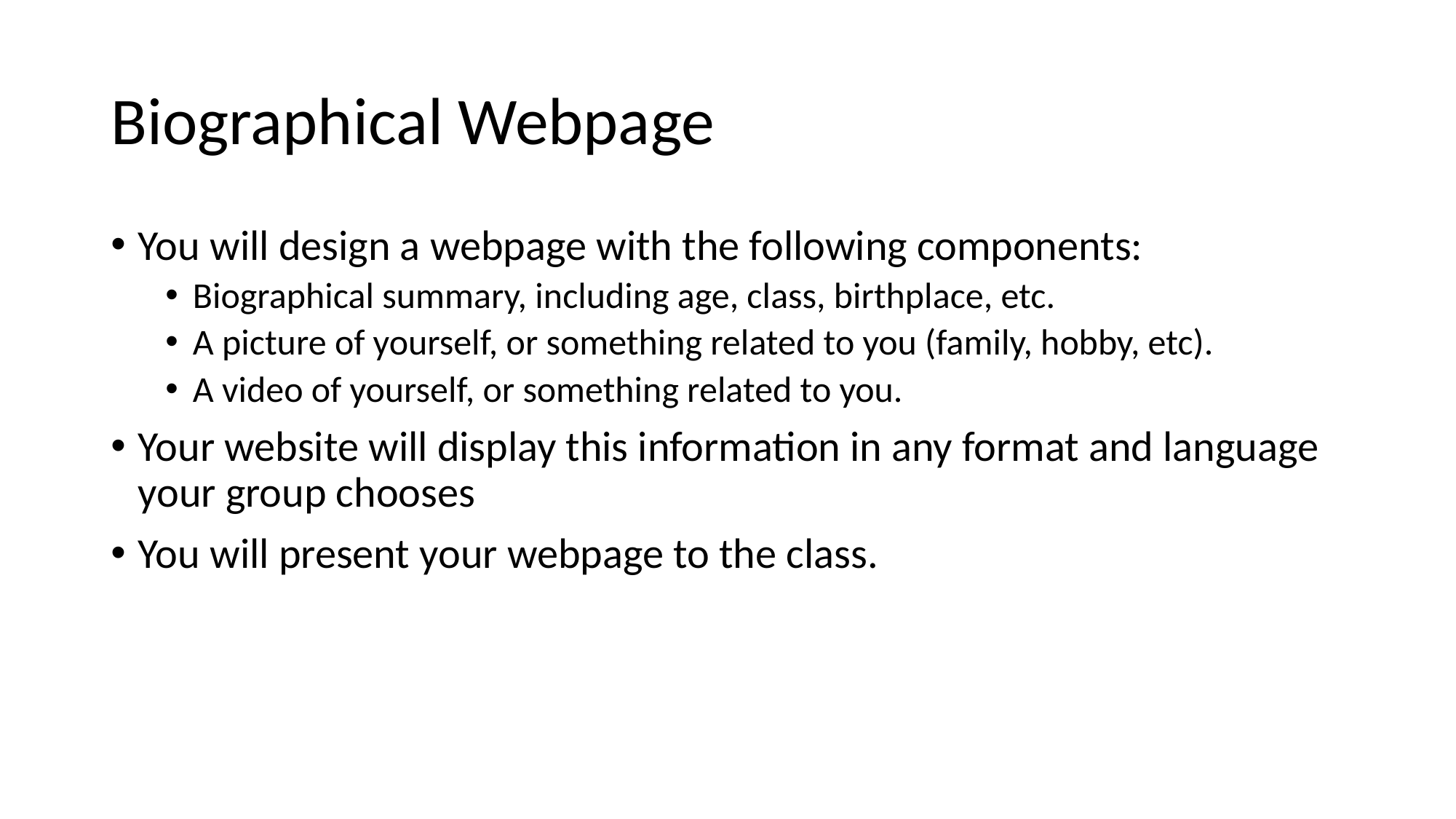

# Biographical Webpage
You will design a webpage with the following components:
Biographical summary, including age, class, birthplace, etc.
A picture of yourself, or something related to you (family, hobby, etc).
A video of yourself, or something related to you.
Your website will display this information in any format and language your group chooses
You will present your webpage to the class.